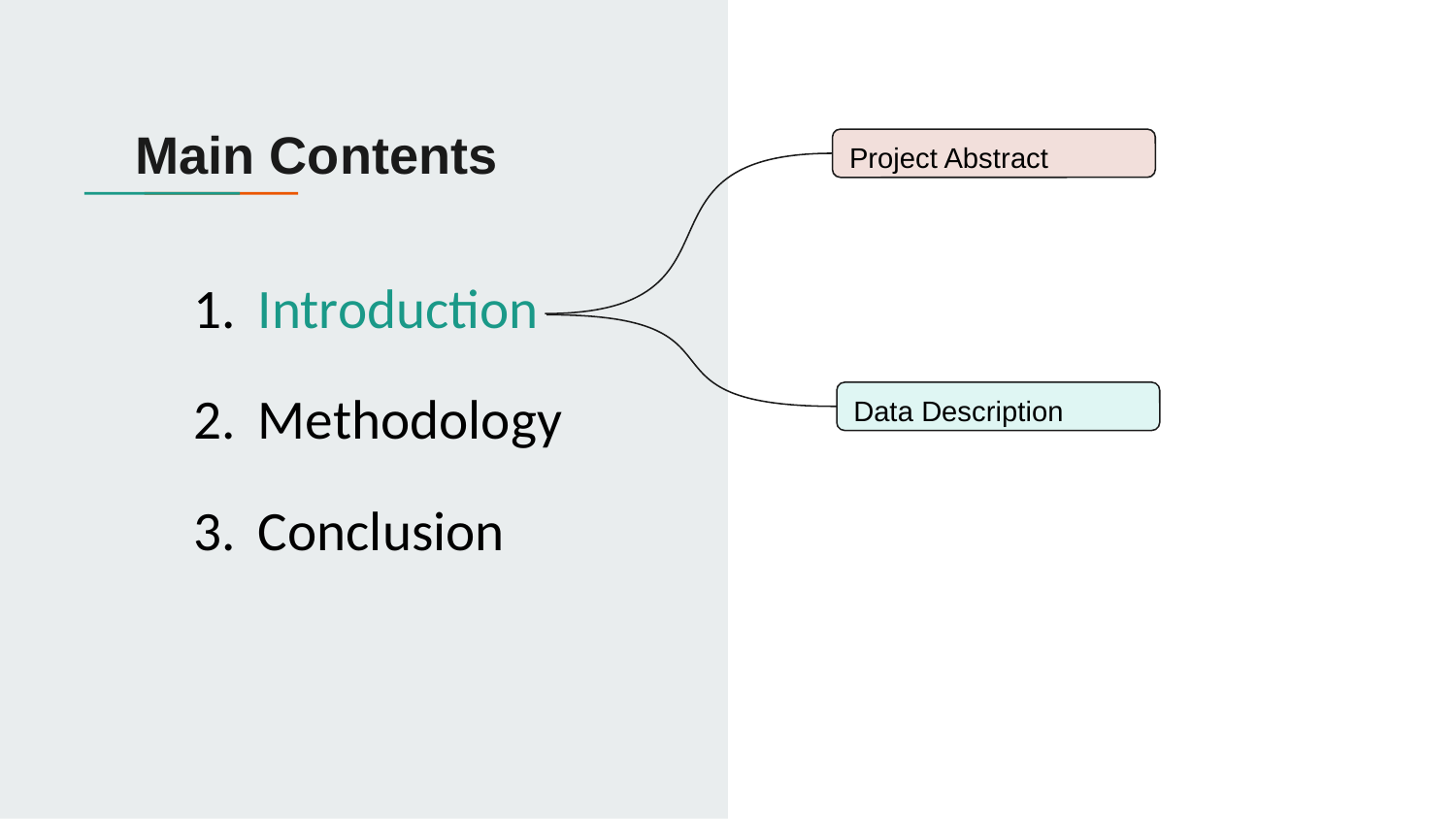

# Main Contents

Project Abstract

Introduction

Methodology

Conclusion

Data Description